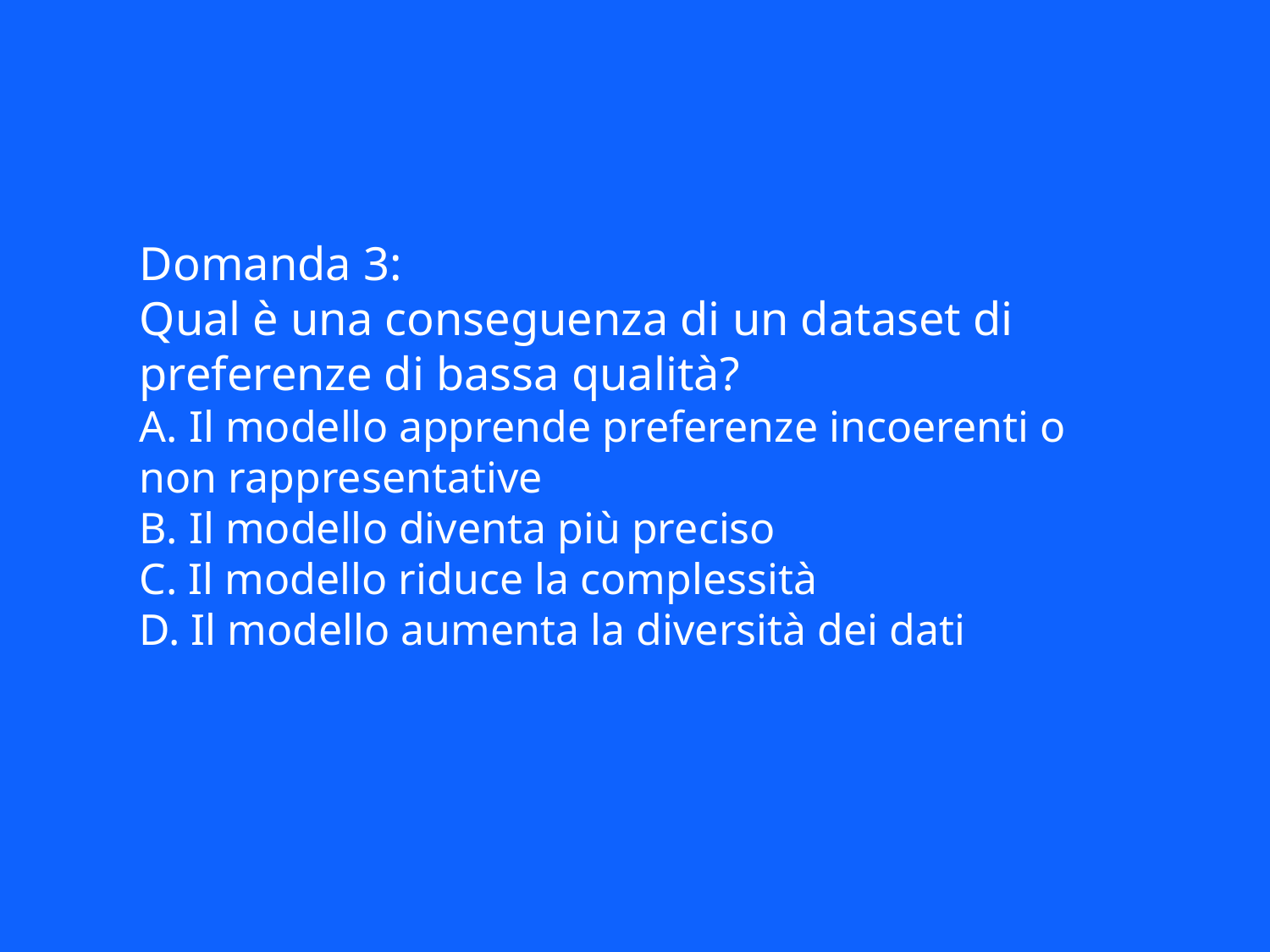

Domanda 3:
Qual è una conseguenza di un dataset di preferenze di bassa qualità?
A. Il modello apprende preferenze incoerenti o non rappresentative
B. Il modello diventa più preciso
C. Il modello riduce la complessità
D. Il modello aumenta la diversità dei dati